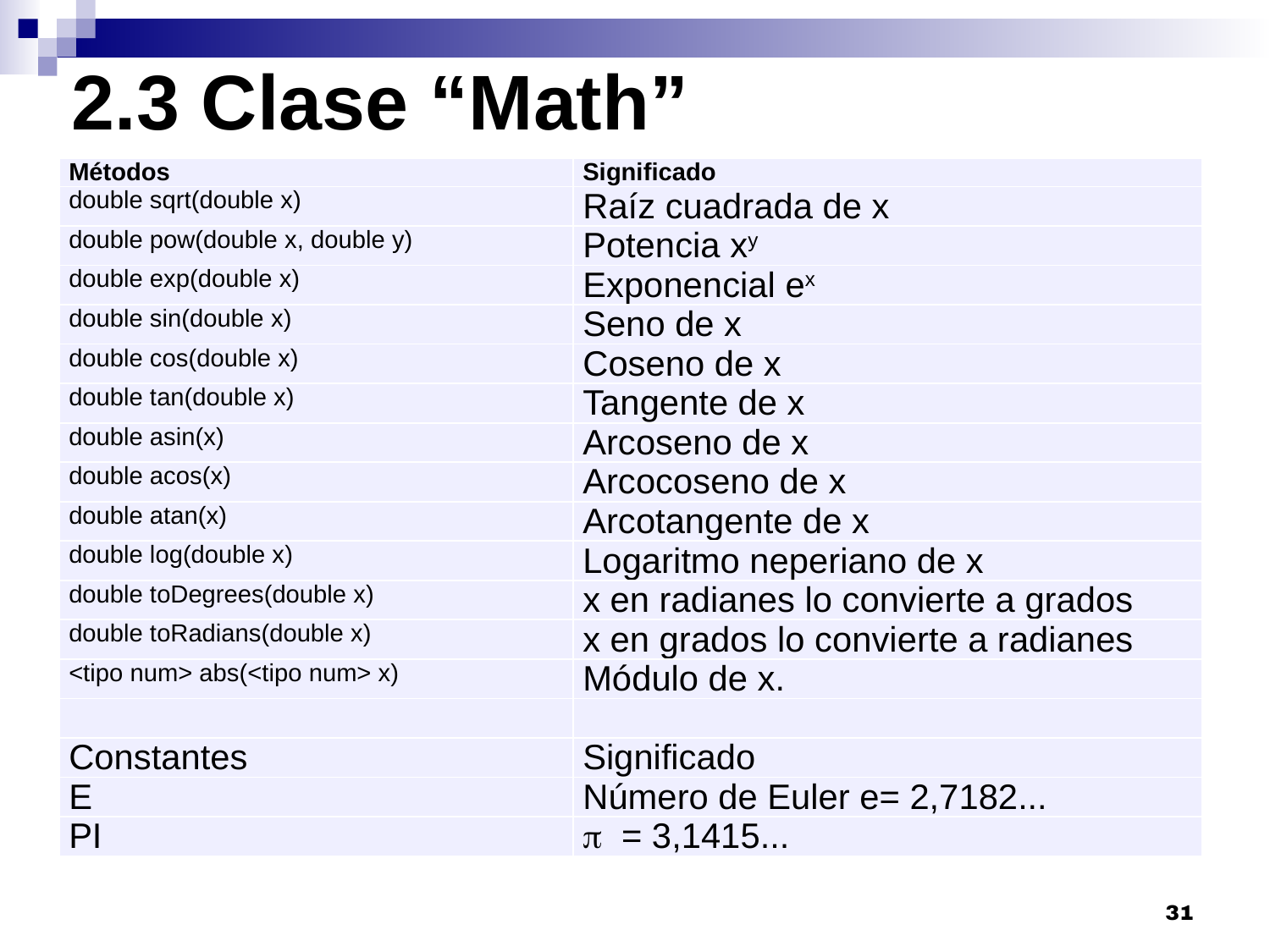

2.3 Clase “Math”
| Métodos | Significado |
| --- | --- |
| double sqrt(double x) | Raíz cuadrada de x |
| double pow(double x, double y) | Potencia xy |
| double exp(double x) | Exponencial ex |
| double sin(double x) | Seno de x |
| double cos(double x) | Coseno de x |
| double tan(double x) | Tangente de x |
| double asin(x) | Arcoseno de x |
| double acos(x) | Arcocoseno de x |
| double atan(x) | Arcotangente de x |
| double log(double x) | Logaritmo neperiano de x |
| double toDegrees(double x) | x en radianes lo convierte a grados |
| double toRadians(double x) | x en grados lo convierte a radianes |
| <tipo num> abs(<tipo num> x) | Módulo de x. |
|  |  |
| Constantes | Significado |
| E | Número de Euler e= 2,7182... |
| PI | π = 3,1415... |
31